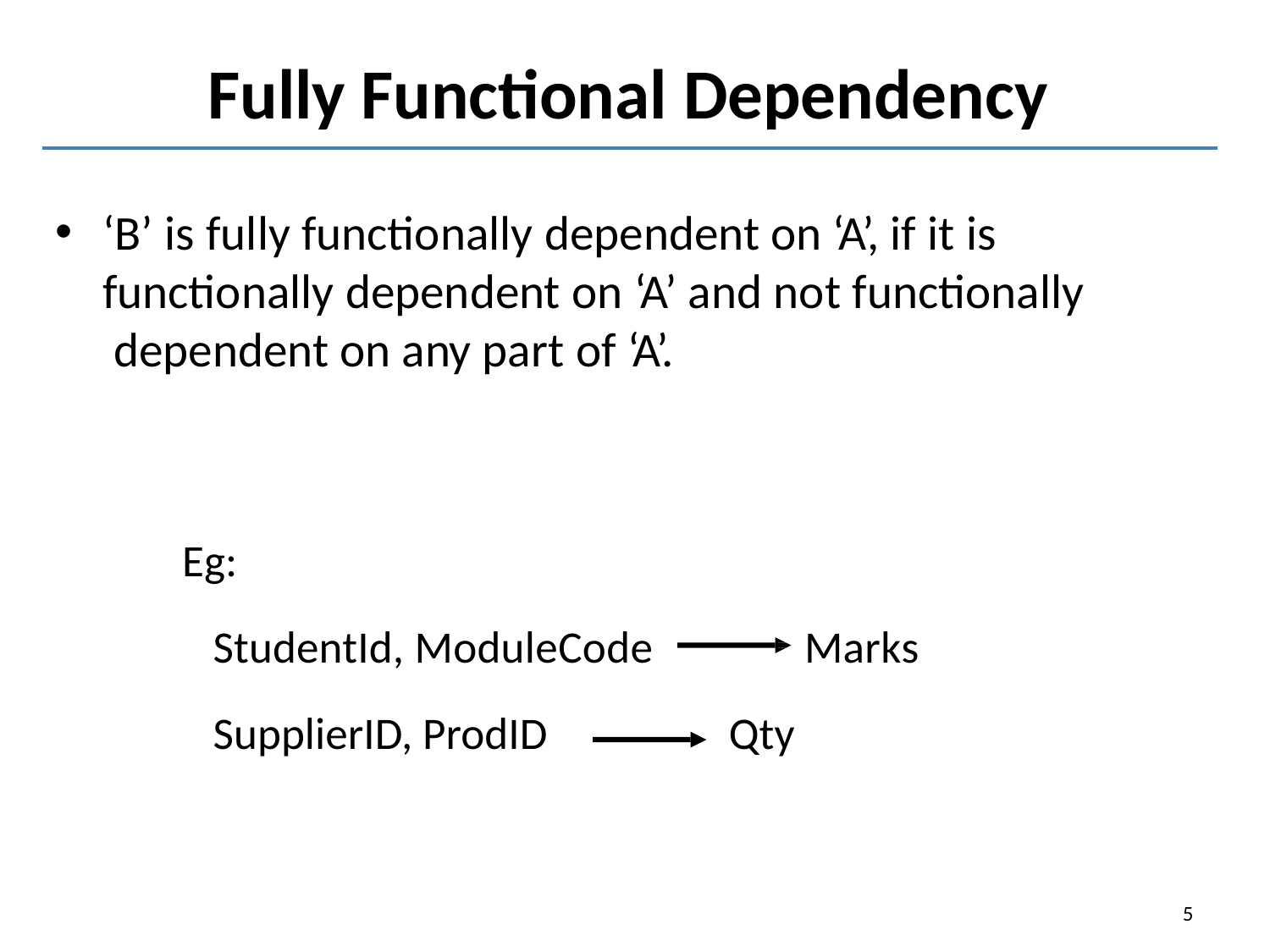

# Fully Functional Dependency
‘B’ is fully functionally dependent on ‘A’, if it is  functionally dependent on ‘A’ and not functionally  dependent on any part of ‘A’.
Eg:
StudentId, ModuleCode
Marks

SupplierID, ProdID
Qty

5